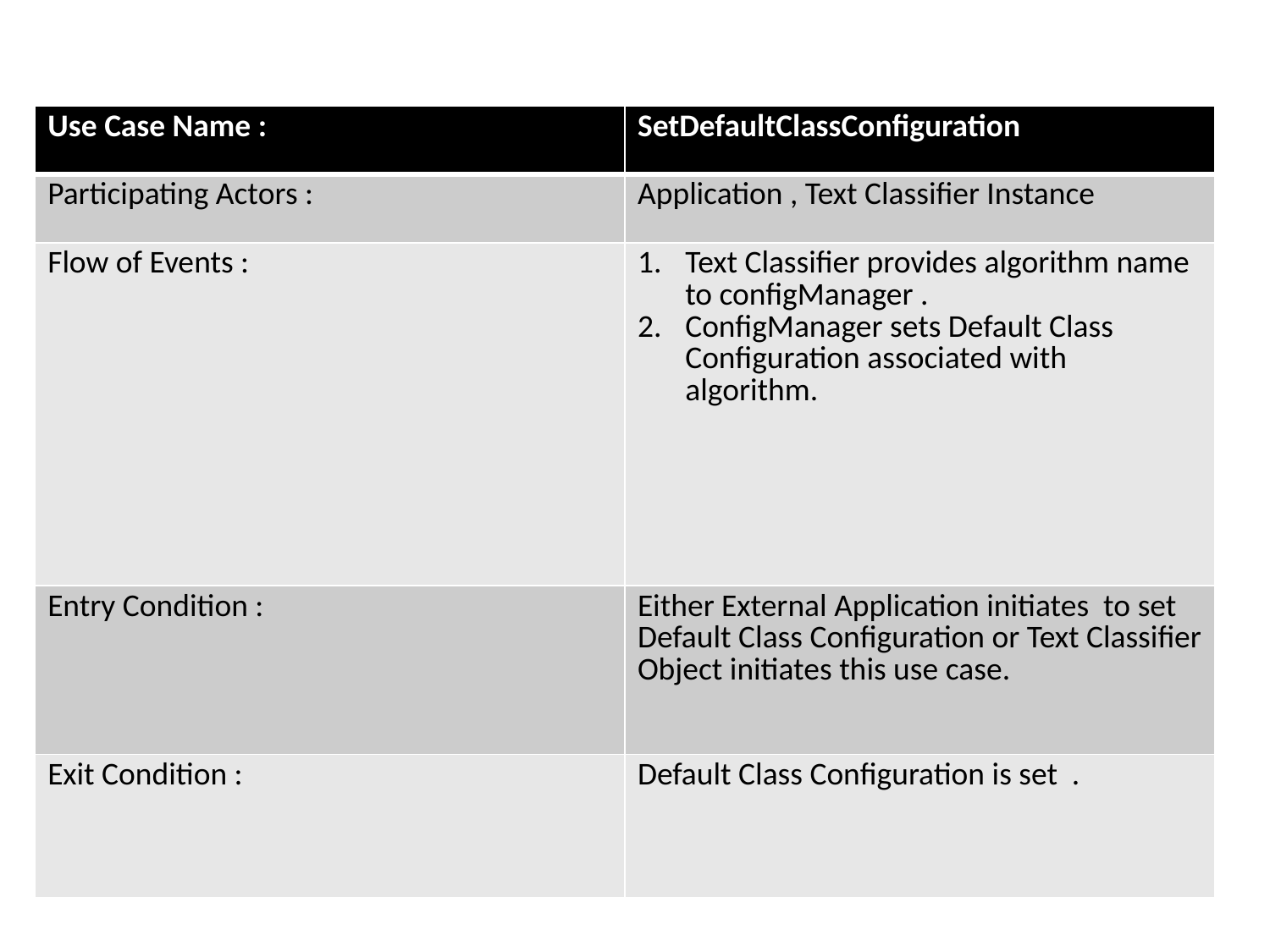

| Use Case Name : | SetDefaultClassConfiguration |
| --- | --- |
| Participating Actors : | Application , Text Classifier Instance |
| Flow of Events : | Text Classifier provides algorithm name to configManager . ConfigManager sets Default Class Configuration associated with algorithm. |
| Entry Condition : | Either External Application initiates to set Default Class Configuration or Text Classifier Object initiates this use case. |
| Exit Condition : | Default Class Configuration is set . |